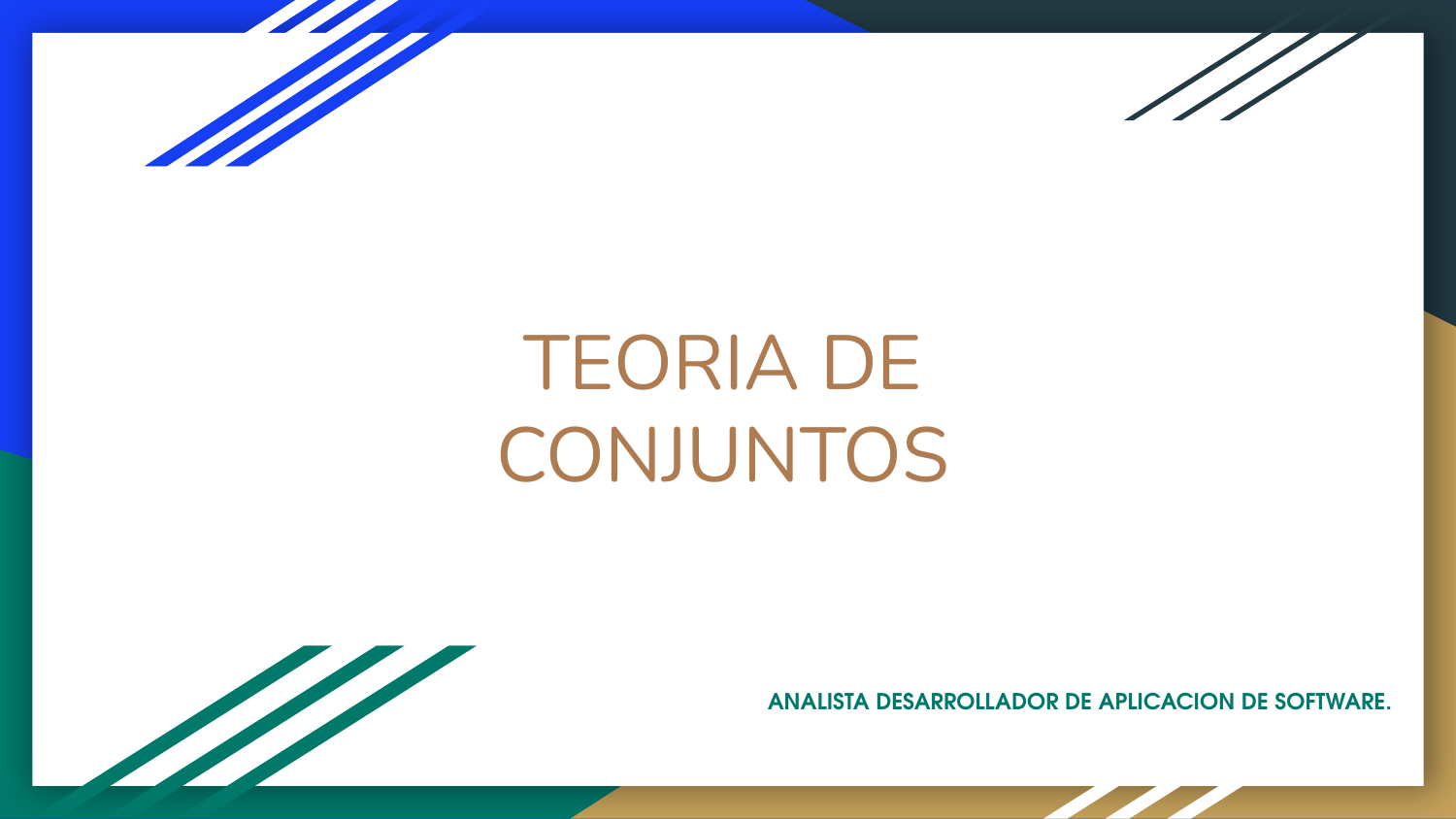

# TEORIA DE CONJUNTOS
ANALISTA DESARROLLADOR DE APLICACION DE SOFTWARE.